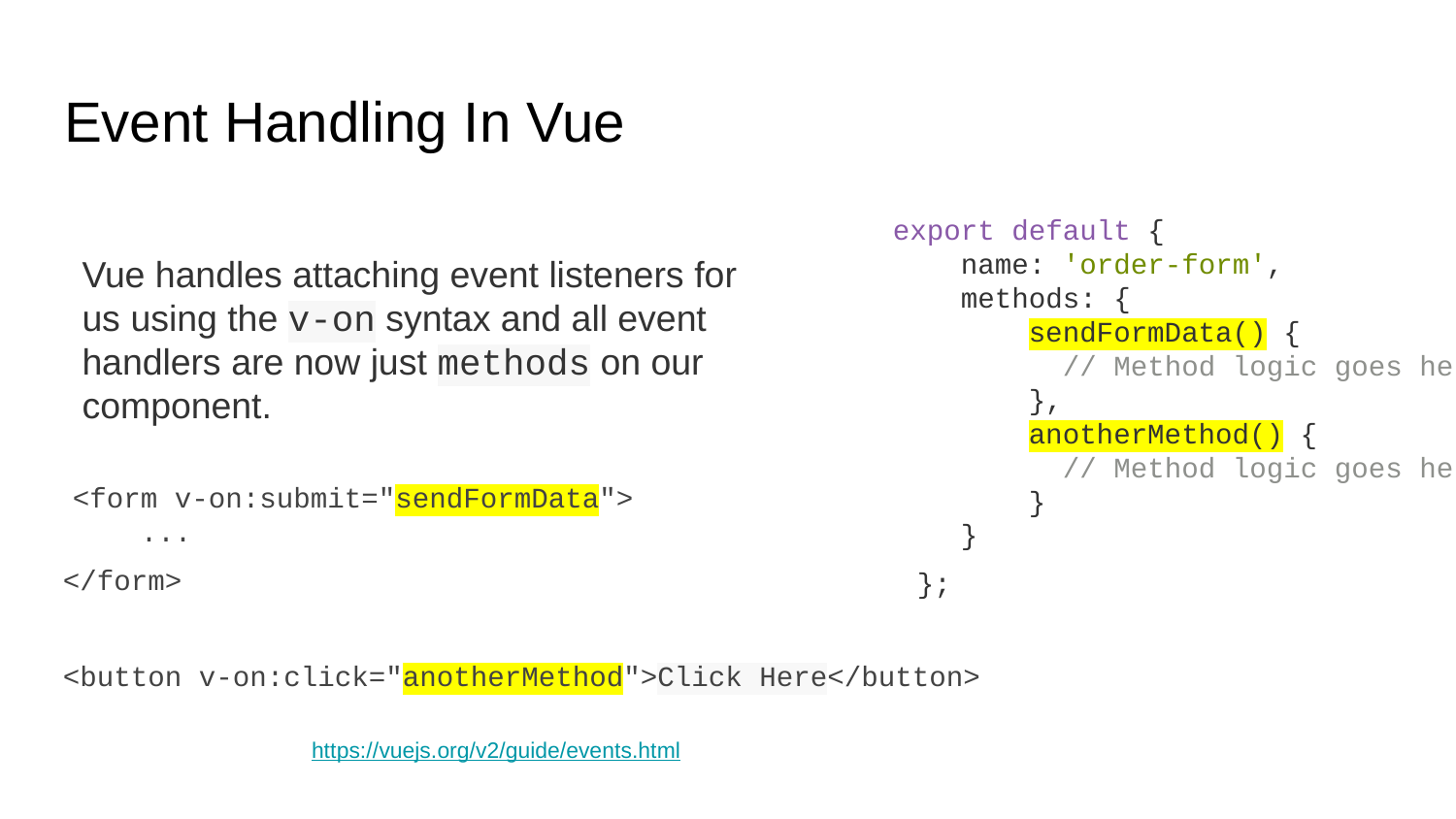

# Event Handling In Vue
export default {
    name: 'order-form',
    methods: {
        sendFormData() {
          // Method logic goes here
        },
        anotherMethod() {
          // Method logic goes here
        }
    }
};
Vue handles attaching event listeners for us using the v-on syntax and all event handlers are now just methods on our component.
  <form v-on:submit="sendFormData">
      ...
</form>
<button v-on:click="anotherMethod">Click Here</button>
https://vuejs.org/v2/guide/events.html